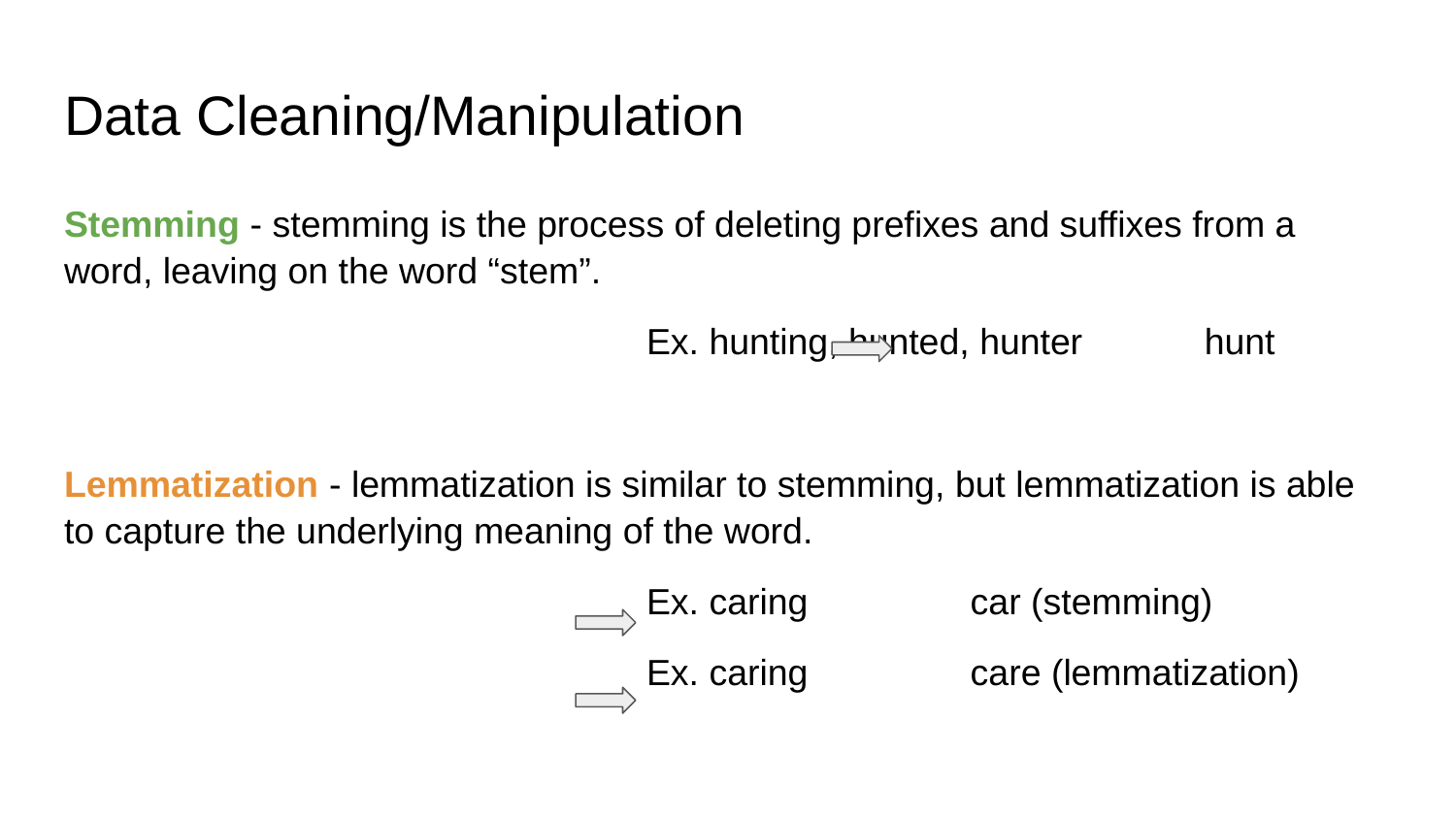

# Data Cleaning/Manipulation
Stemming - stemming is the process of deleting prefixes and suffixes from a word, leaving on the word “stem”.
				Ex. hunting, hunted, hunter            hunt

Lemmatization - lemmatization is similar to stemming, but lemmatization is able to capture the underlying meaning of the word.
				Ex. caring                car (stemming)
				Ex. caring                care (lemmatization)